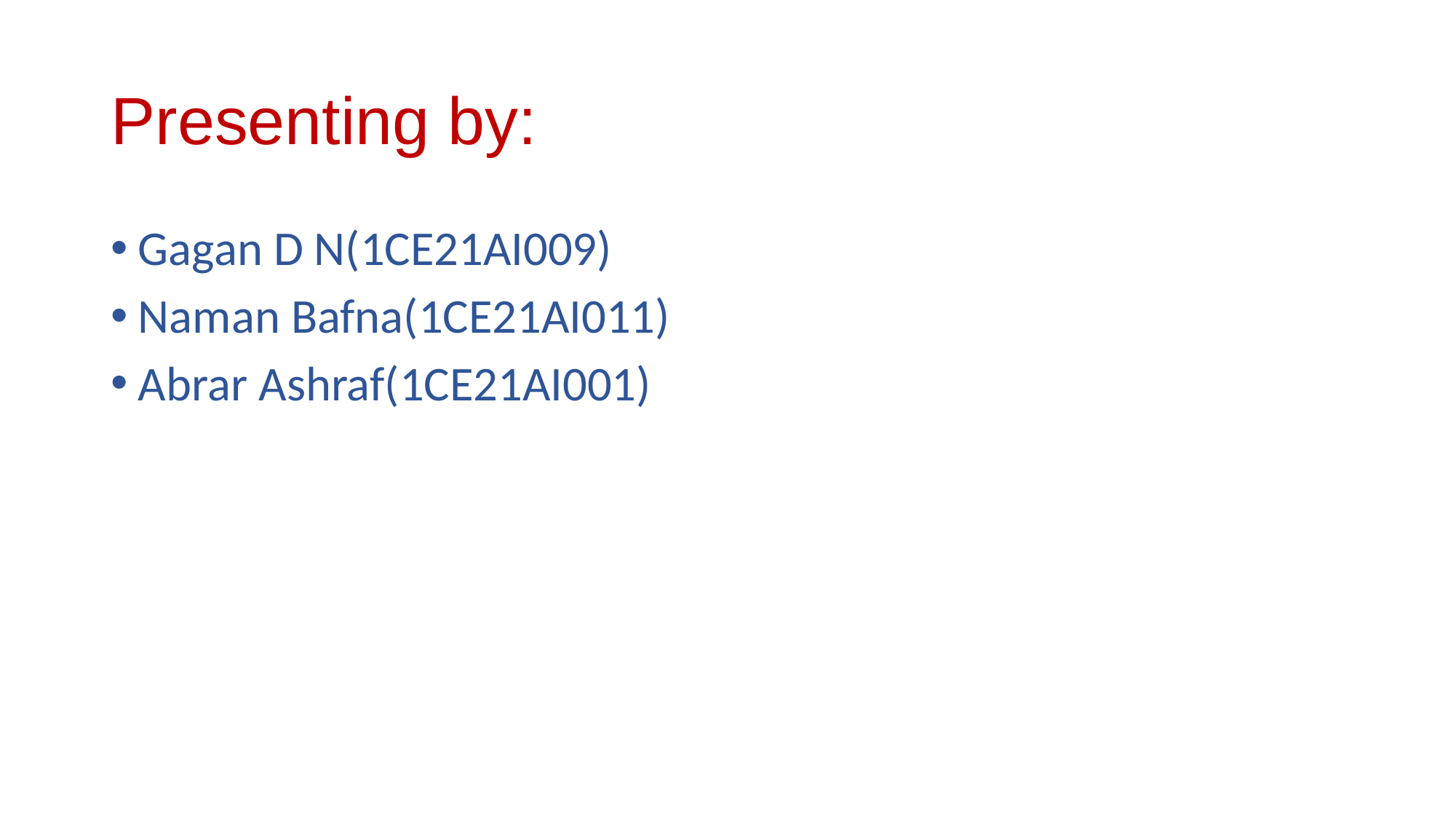

# Presenting by:
Gagan D N(1CE21AI009)
Naman Bafna(1CE21AI011)
Abrar Ashraf(1CE21AI001)